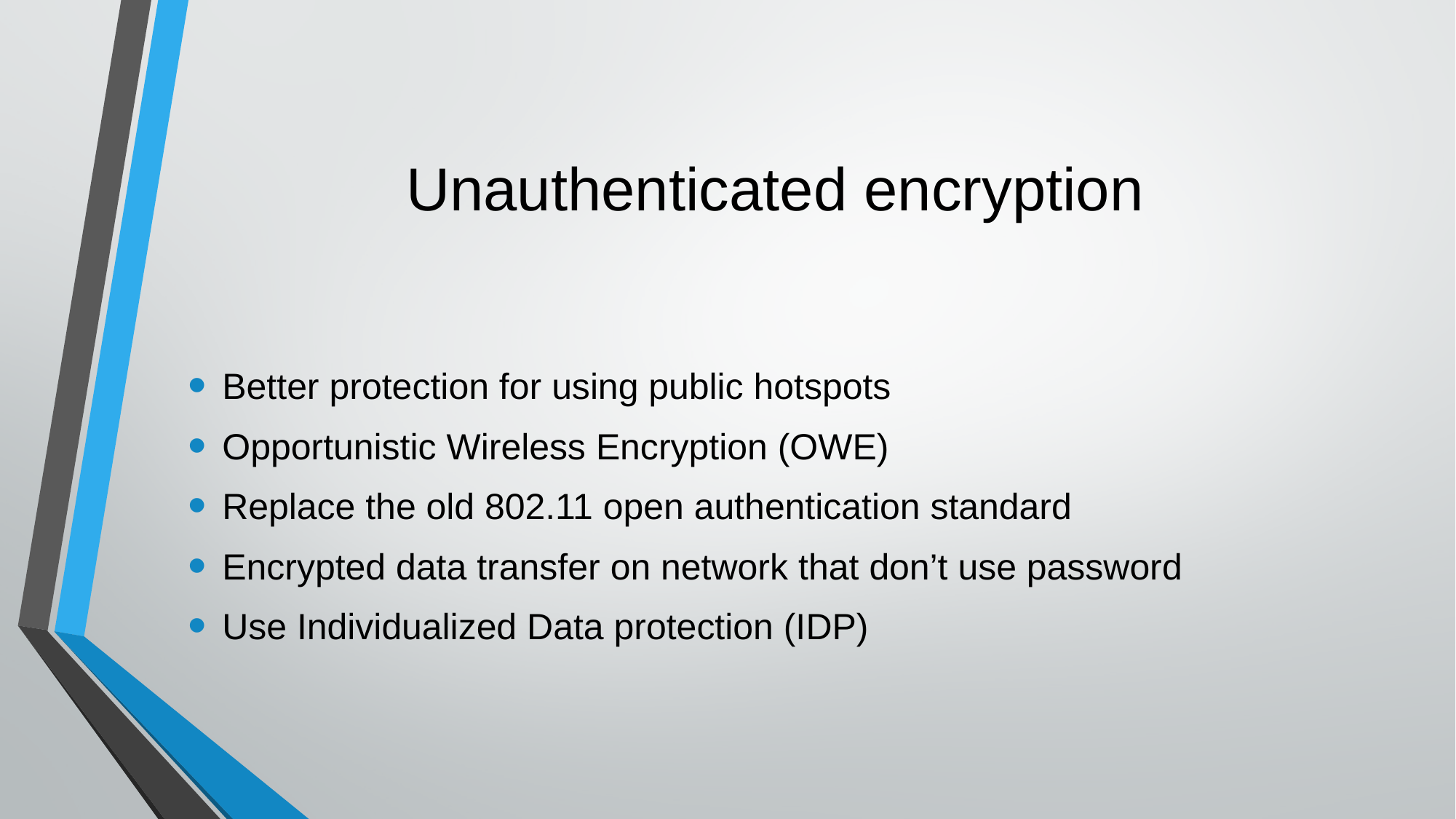

# Unauthenticated encryption
Better protection for using public hotspots
Opportunistic Wireless Encryption (OWE)
Replace the old 802.11 open authentication standard
Encrypted data transfer on network that don’t use password
Use Individualized Data protection (IDP)